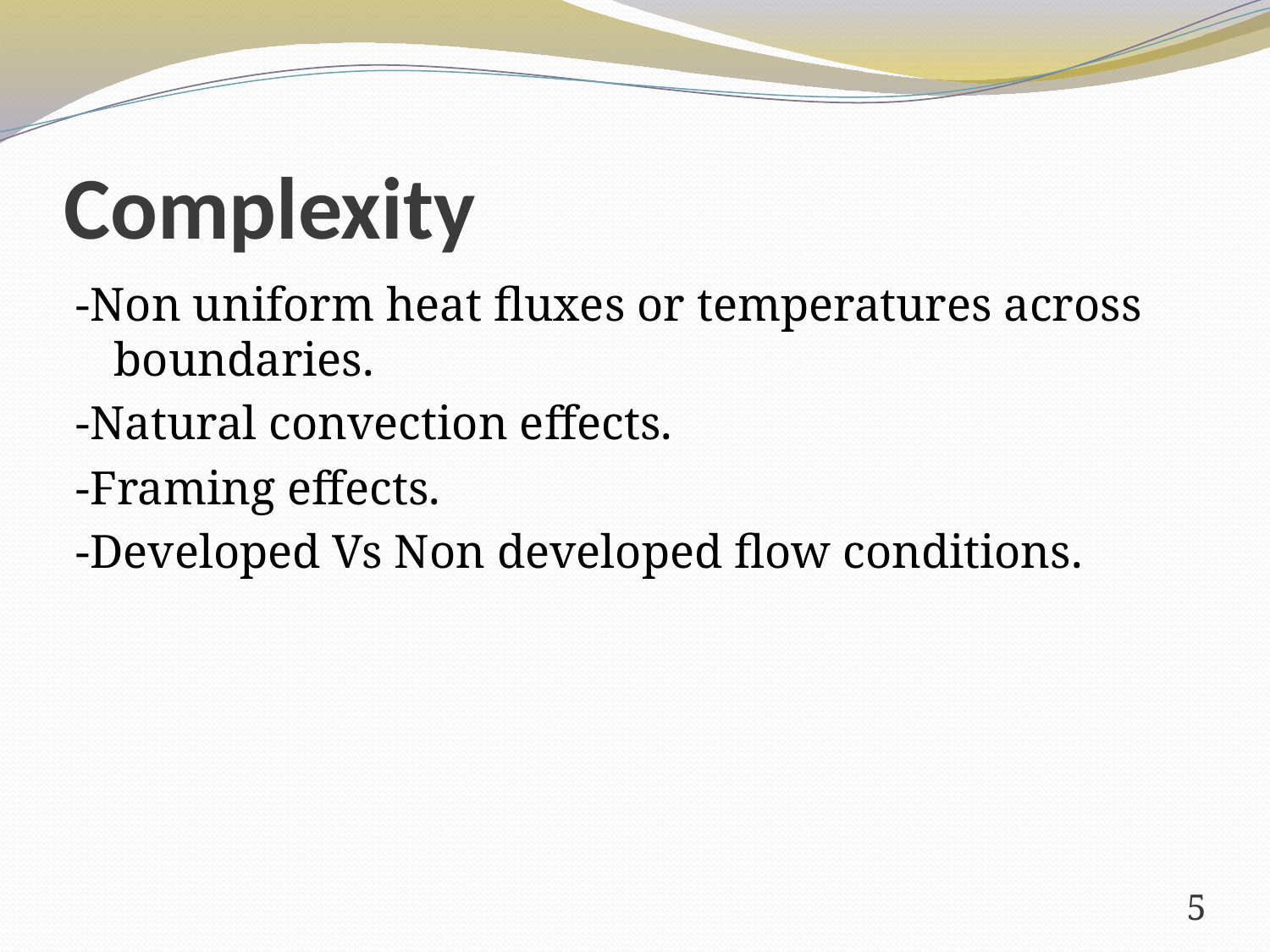

# Complexity
-Non uniform heat fluxes or temperatures across boundaries.
-Natural convection effects.
-Framing effects.
-Developed Vs Non developed flow conditions.

5